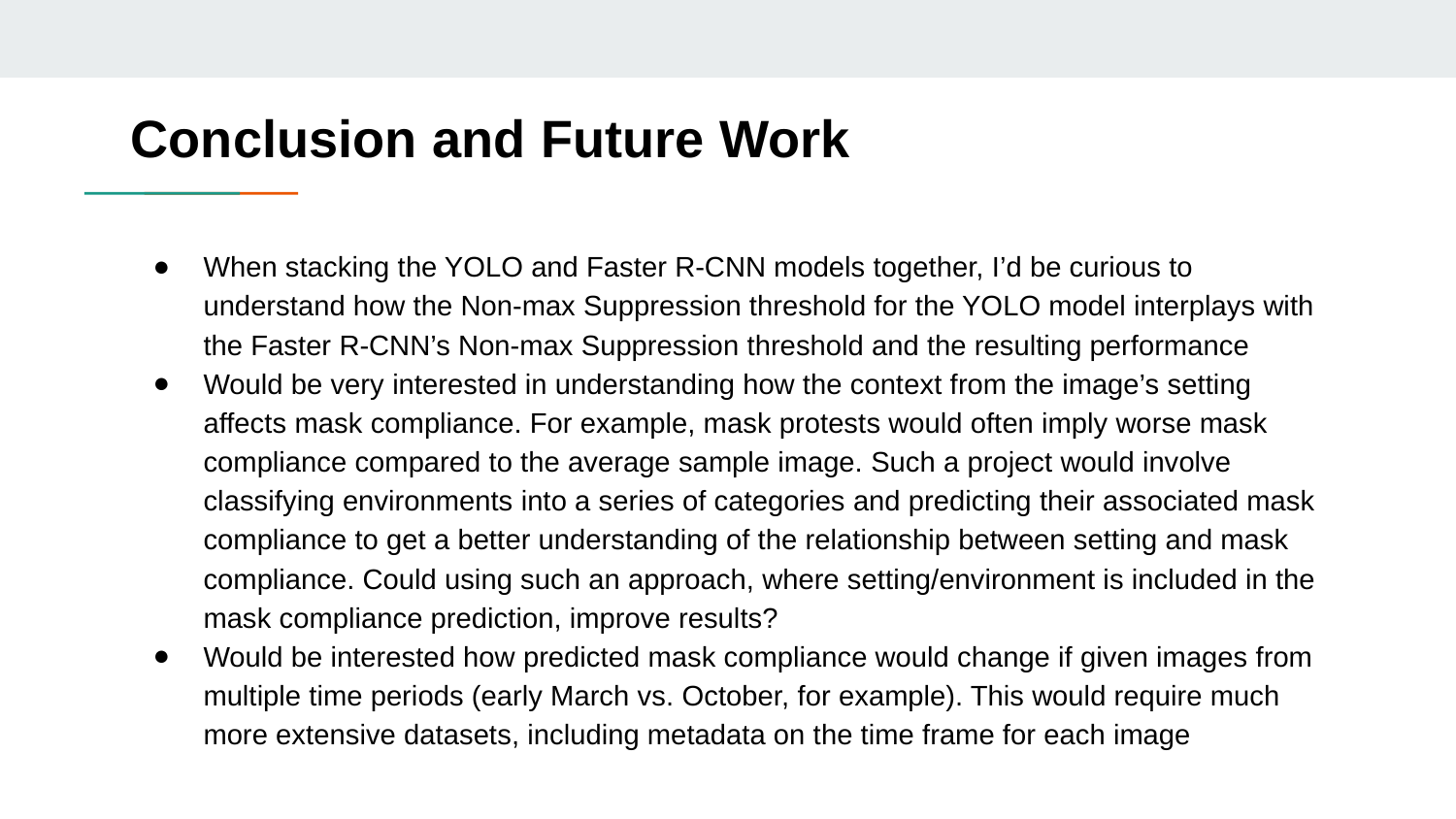

# Conclusion and Future Work
When stacking the YOLO and Faster R-CNN models together, I’d be curious to understand how the Non-max Suppression threshold for the YOLO model interplays with the Faster R-CNN’s Non-max Suppression threshold and the resulting performance
Would be very interested in understanding how the context from the image’s setting affects mask compliance. For example, mask protests would often imply worse mask compliance compared to the average sample image. Such a project would involve classifying environments into a series of categories and predicting their associated mask compliance to get a better understanding of the relationship between setting and mask compliance. Could using such an approach, where setting/environment is included in the mask compliance prediction, improve results?
Would be interested how predicted mask compliance would change if given images from multiple time periods (early March vs. October, for example). This would require much more extensive datasets, including metadata on the time frame for each image